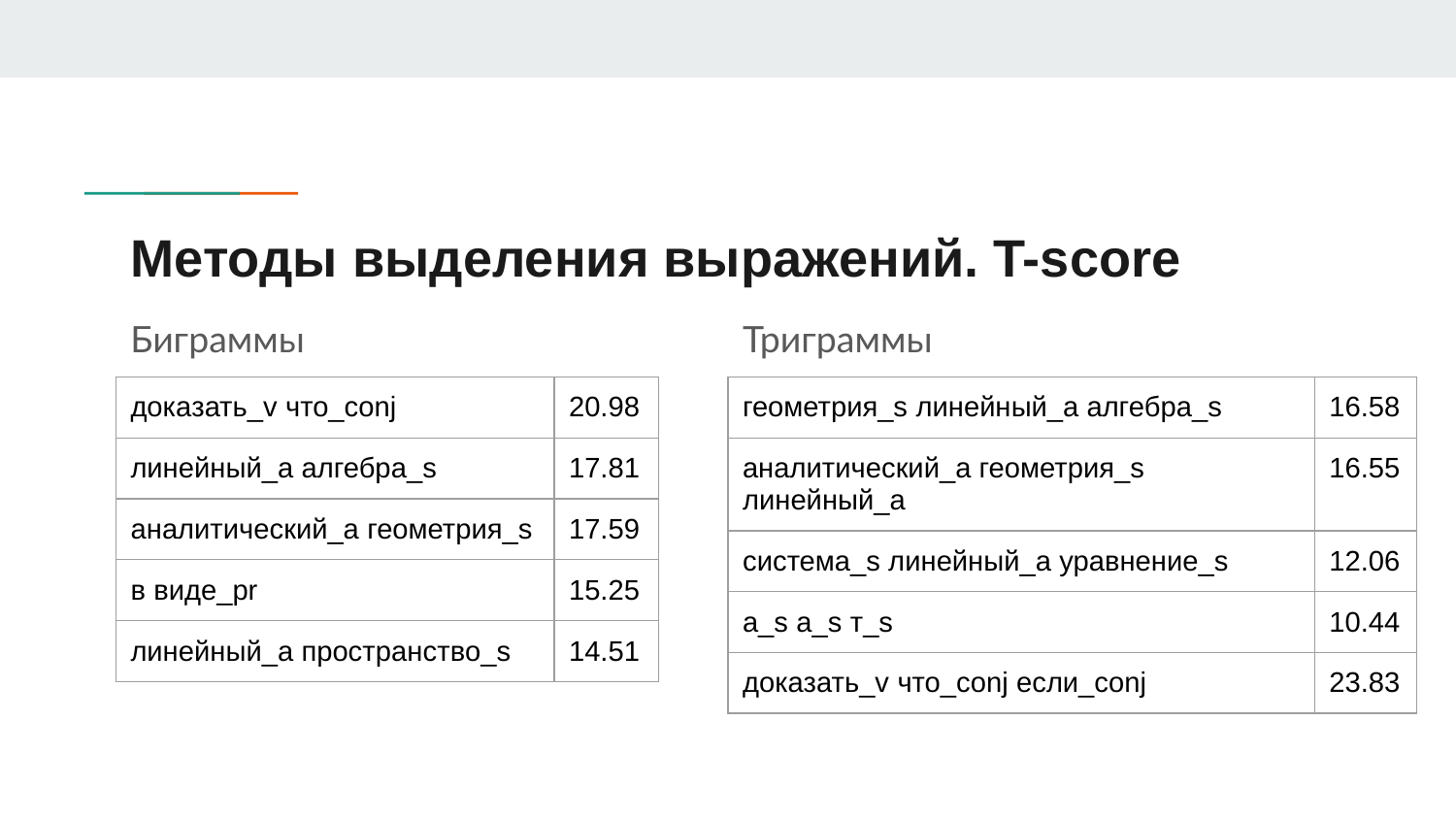

# Методы выделения выражений. T-score
Биграммы
Триграммы
| доказать\_v что\_conj | 20.98 |
| --- | --- |
| линейный\_а алгебра\_s | 17.81 |
| аналитический\_а геометрия\_s | 17.59 |
| в виде\_pr | 15.25 |
| линейный\_а пространство\_s | 14.51 |
| геометрия\_s линейный\_а алгебра\_s | 16.58 |
| --- | --- |
| аналитический\_а геометрия\_s линейный\_а | 16.55 |
| система\_s линейный\_а уравнение\_s | 12.06 |
| a\_s a\_s т\_s | 10.44 |
| доказать\_v что\_conj если\_conj | 23.83 |